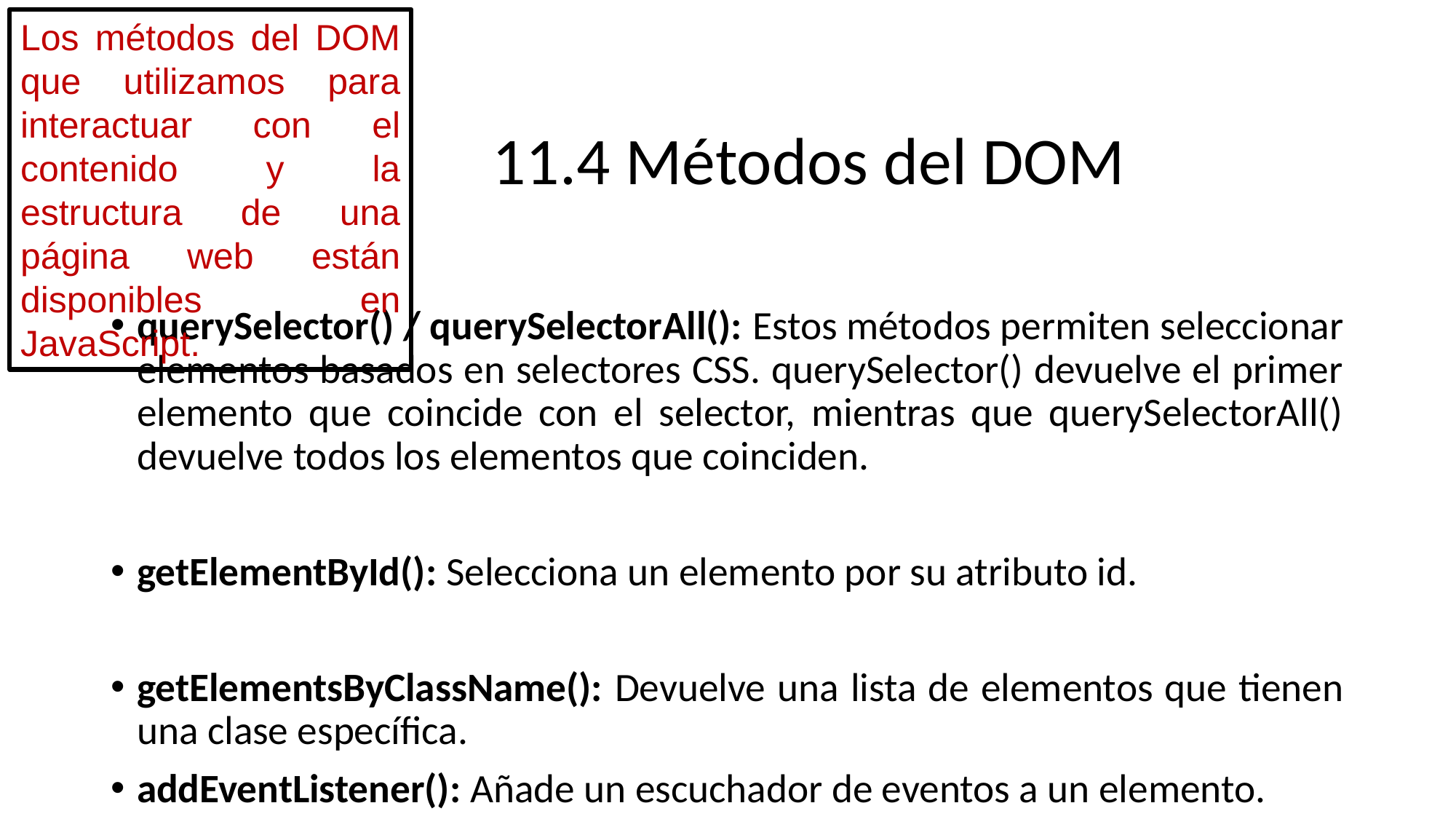

Los métodos del DOM que utilizamos para interactuar con el contenido y la estructura de una página web están disponibles en JavaScript.
# 11.4 Métodos del DOM
querySelector() / querySelectorAll(): Estos métodos permiten seleccionar elementos basados en selectores CSS. querySelector() devuelve el primer elemento que coincide con el selector, mientras que querySelectorAll() devuelve todos los elementos que coinciden.

getElementById(): Selecciona un elemento por su atributo id.

getElementsByClassName(): Devuelve una lista de elementos que tienen una clase específica.
addEventListener(): Añade un escuchador de eventos a un elemento.